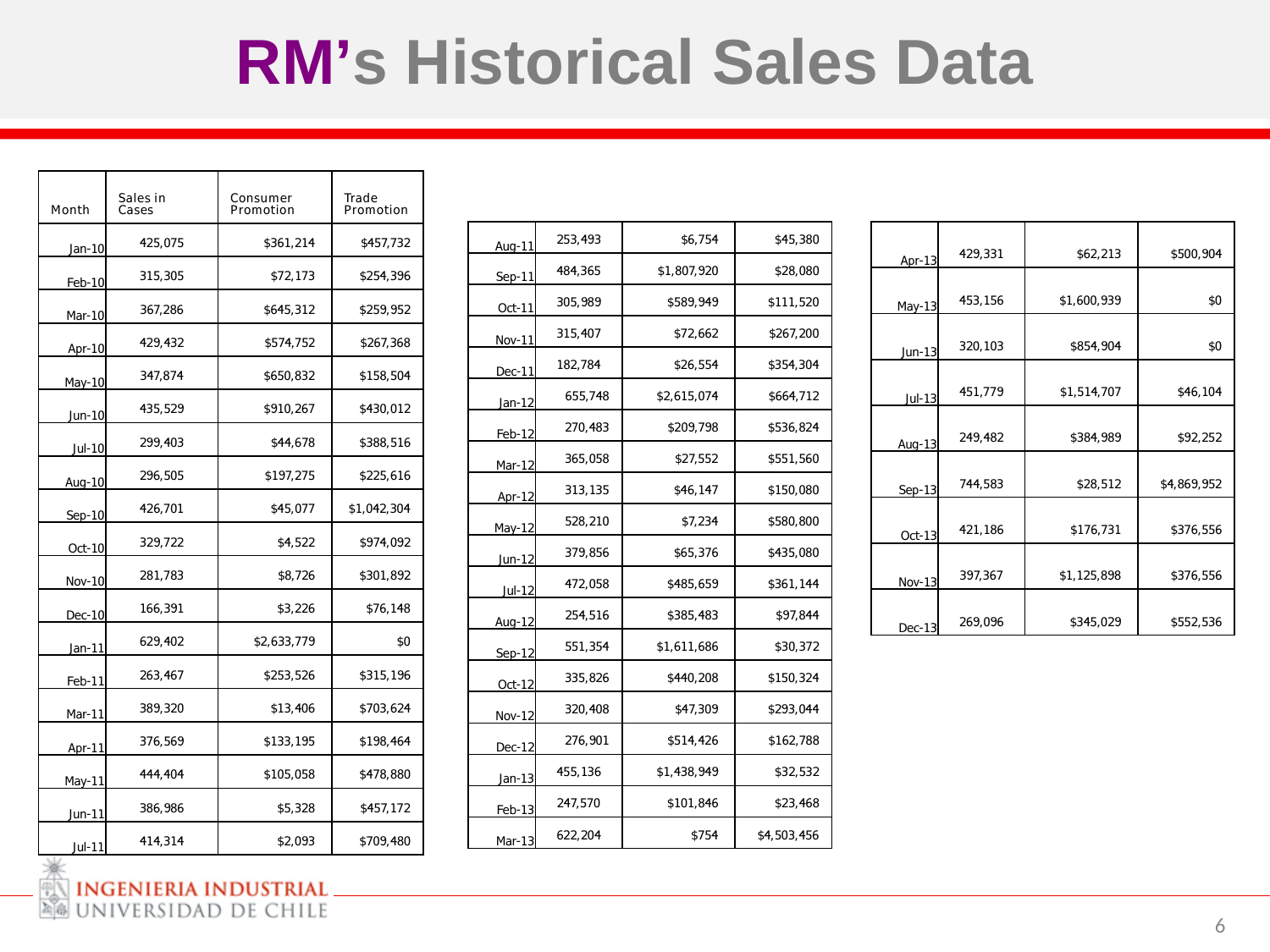

# RM’s Historical Sales Data
| Month | Sales in Cases | Consumer Promotion | Trade Promotion |
| --- | --- | --- | --- |
| Jan-10 | 425,075 | $361,214 | $457,732 |
| Feb-10 | 315,305 | $72,173 | $254,396 |
| Mar-10 | 367,286 | $645,312 | $259,952 |
| Apr-10 | 429,432 | $574,752 | $267,368 |
| May-10 | 347,874 | $650,832 | $158,504 |
| Jun-10 | 435,529 | $910,267 | $430,012 |
| Jul-10 | 299,403 | $44,678 | $388,516 |
| Aug-10 | 296,505 | $197,275 | $225,616 |
| Sep-10 | 426,701 | $45,077 | $1,042,304 |
| Oct-10 | 329,722 | $4,522 | $974,092 |
| Nov-10 | 281,783 | $8,726 | $301,892 |
| Dec-10 | 166,391 | $3,226 | $76,148 |
| Jan-11 | 629,402 | $2,633,779 | $0 |
| Feb-11 | 263,467 | $253,526 | $315,196 |
| Mar-11 | 389,320 | $13,406 | $703,624 |
| Apr-11 | 376,569 | $133,195 | $198,464 |
| May-11 | 444,404 | $105,058 | $478,880 |
| Jun-11 | 386,986 | $5,328 | $457,172 |
| Jul-11 | 414,314 | $2,093 | $709,480 |
| Aug-11 | 253,493 | $6,754 | $45,380 |
| --- | --- | --- | --- |
| Sep-11 | 484,365 | $1,807,920 | $28,080 |
| Oct-11 | 305,989 | $589,949 | $111,520 |
| Nov-11 | 315,407 | $72,662 | $267,200 |
| Dec-11 | 182,784 | $26,554 | $354,304 |
| Jan-12 | 655,748 | $2,615,074 | $664,712 |
| Feb-12 | 270,483 | $209,798 | $536,824 |
| Mar-12 | 365,058 | $27,552 | $551,560 |
| Apr-12 | 313,135 | $46,147 | $150,080 |
| May-12 | 528,210 | $7,234 | $580,800 |
| Jun-12 | 379,856 | $65,376 | $435,080 |
| Jul-12 | 472,058 | $485,659 | $361,144 |
| Aug-12 | 254,516 | $385,483 | $97,844 |
| Sep-12 | 551,354 | $1,611,686 | $30,372 |
| Oct-12 | 335,826 | $440,208 | $150,324 |
| Nov-12 | 320,408 | $47,309 | $293,044 |
| Dec-12 | 276,901 | $514,426 | $162,788 |
| Jan-13 | 455,136 | $1,438,949 | $32,532 |
| Feb-13 | 247,570 | $101,846 | $23,468 |
| Mar-13 | 622,204 | $754 | $4,503,456 |
| Apr-13 | 429,331 | $62,213 | $500,904 |
| --- | --- | --- | --- |
| May-13 | 453,156 | $1,600,939 | $0 |
| Jun-13 | 320,103 | $854,904 | $0 |
| Jul-13 | 451,779 | $1,514,707 | $46,104 |
| Aug-13 | 249,482 | $384,989 | $92,252 |
| Sep-13 | 744,583 | $28,512 | $4,869,952 |
| Oct-13 | 421,186 | $176,731 | $376,556 |
| Nov-13 | 397,367 | $1,125,898 | $376,556 |
| Dec-13 | 269,096 | $345,029 | $552,536 |
6